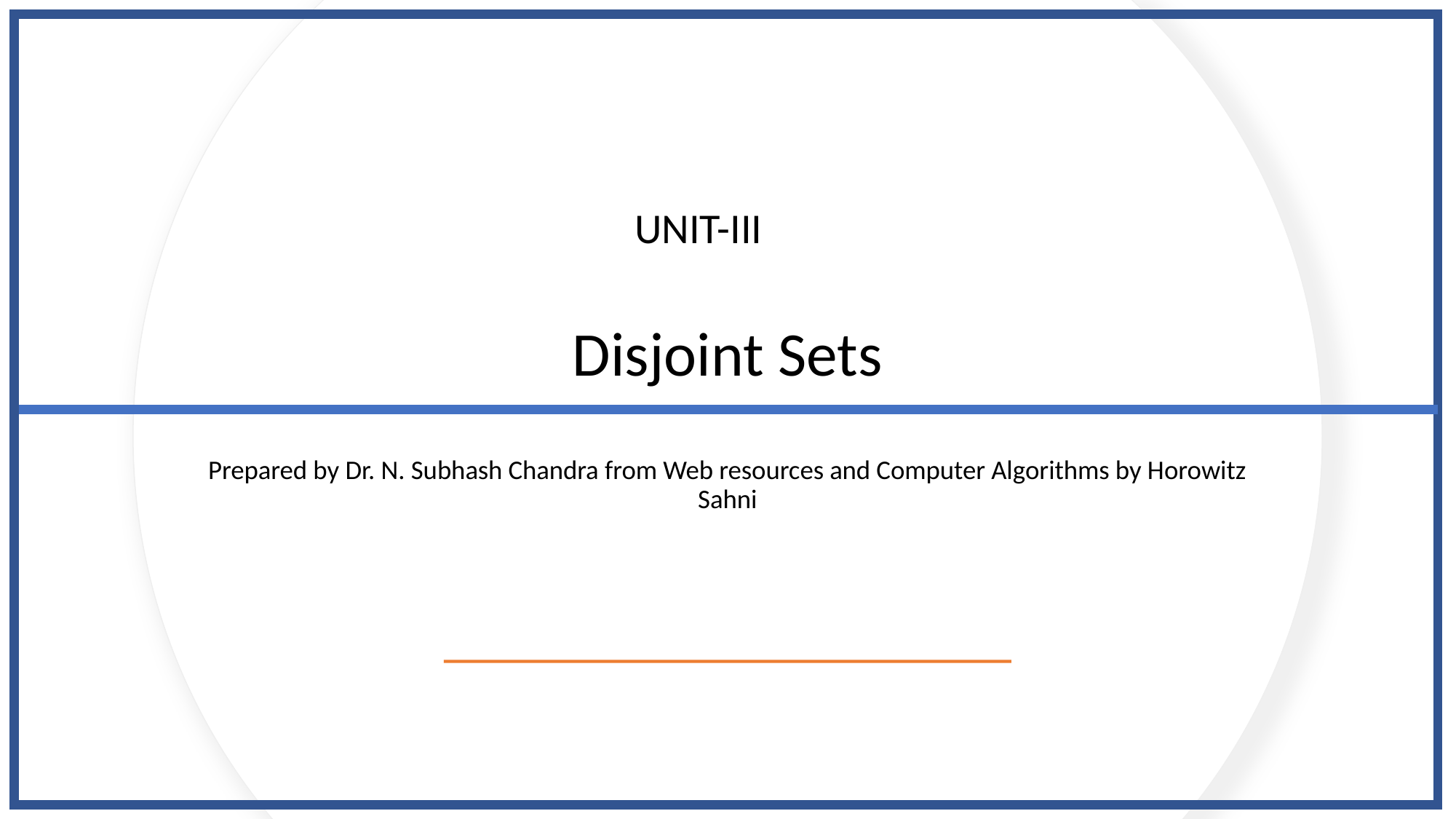

UNIT-III
# Disjoint Sets Prepared by Dr. N. Subhash Chandra from Web resources and Computer Algorithms by Horowitz Sahni

1